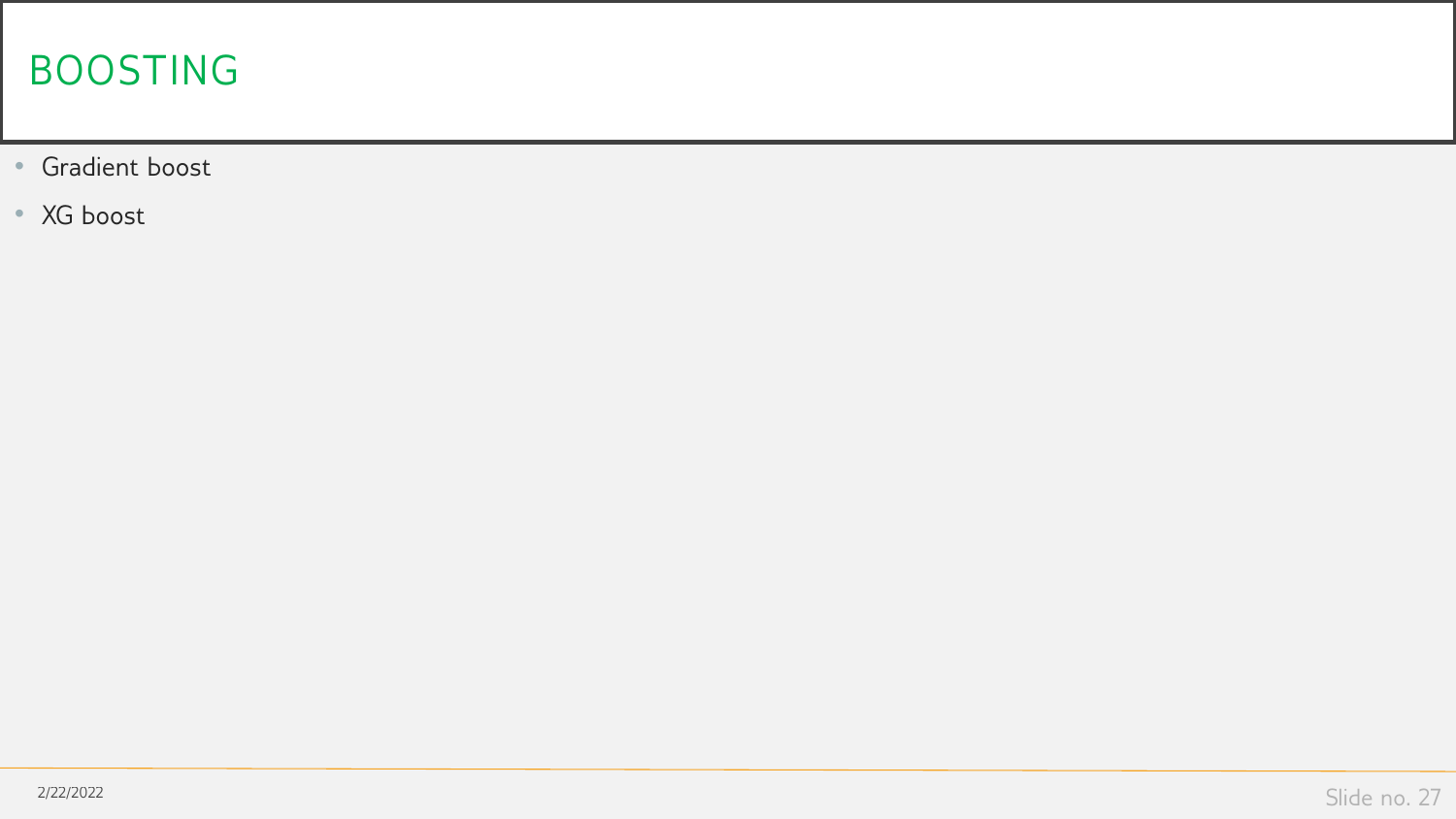

# Boosting
Gradient boost
XG boost
2/22/2022
Slide no. 27